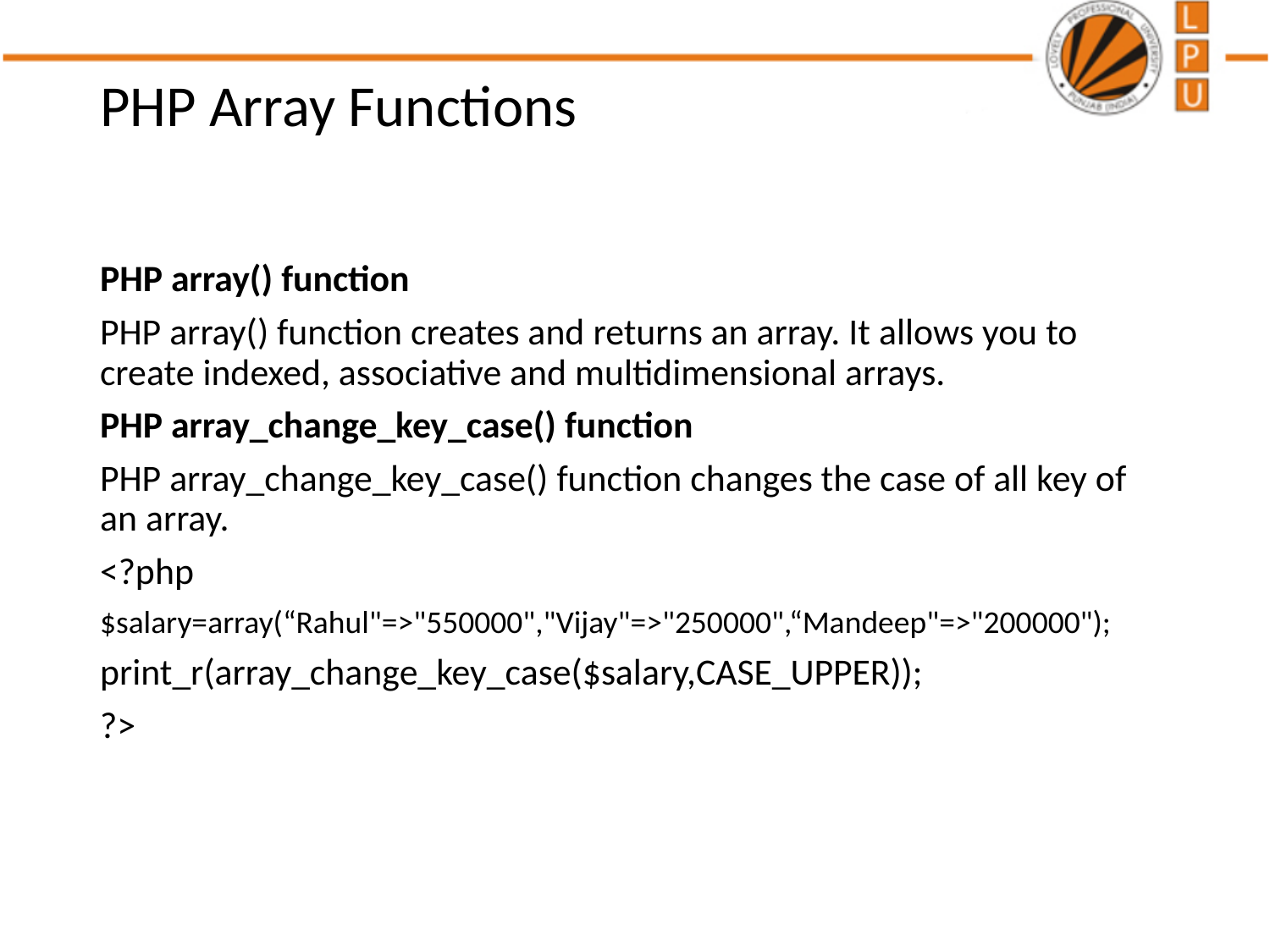

# PHP Array Functions
PHP array() function
PHP array() function creates and returns an array. It allows you to create indexed, associative and multidimensional arrays.
PHP array_change_key_case() function
PHP array_change_key_case() function changes the case of all key of an array.
<?php
$salary=array(“Rahul"=>"550000","Vijay"=>"250000",“Mandeep"=>"200000");
print_r(array_change_key_case($salary,CASE_UPPER));
?>